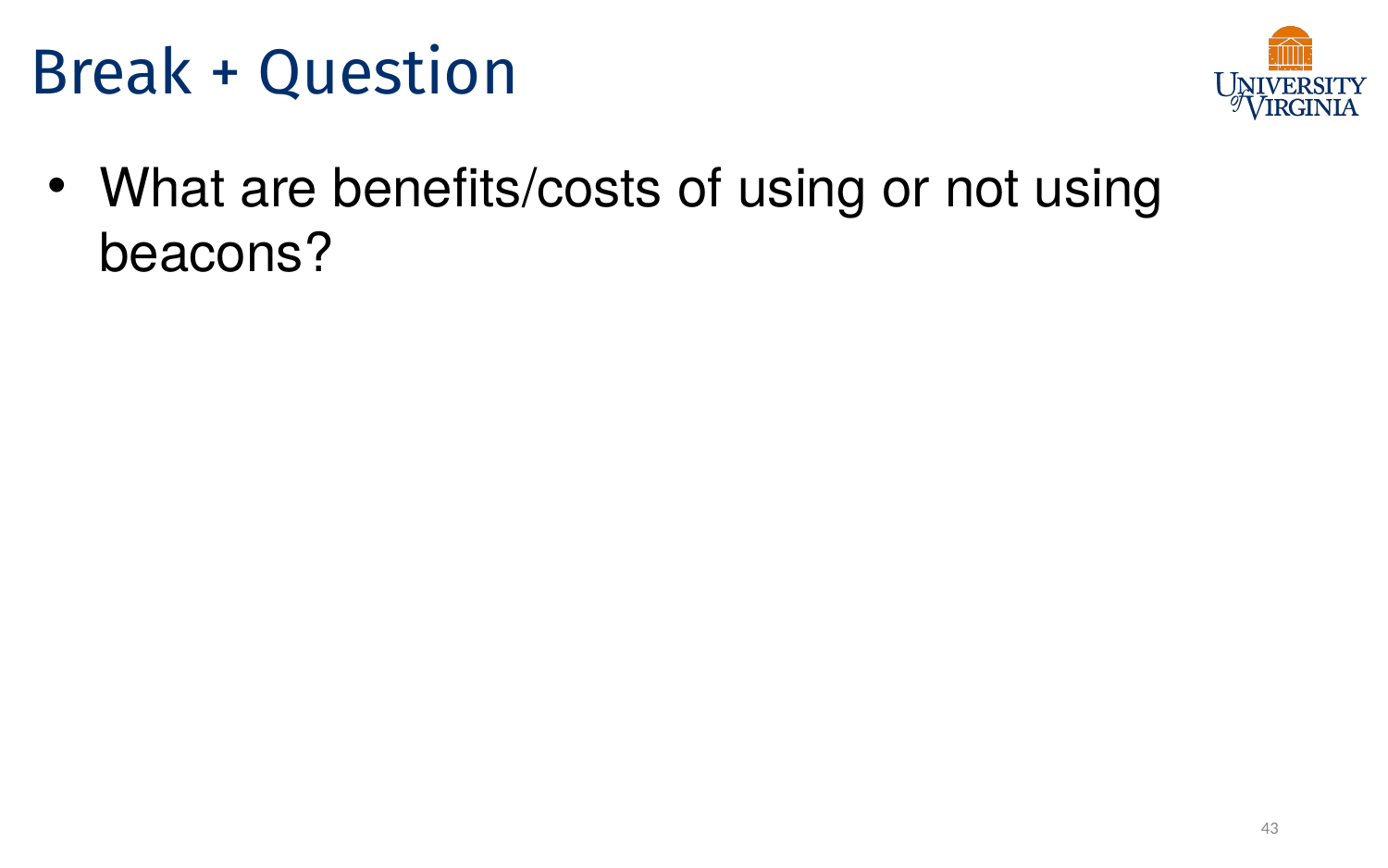

# Break + Question
What are benefits/costs of using or not using beacons?
43